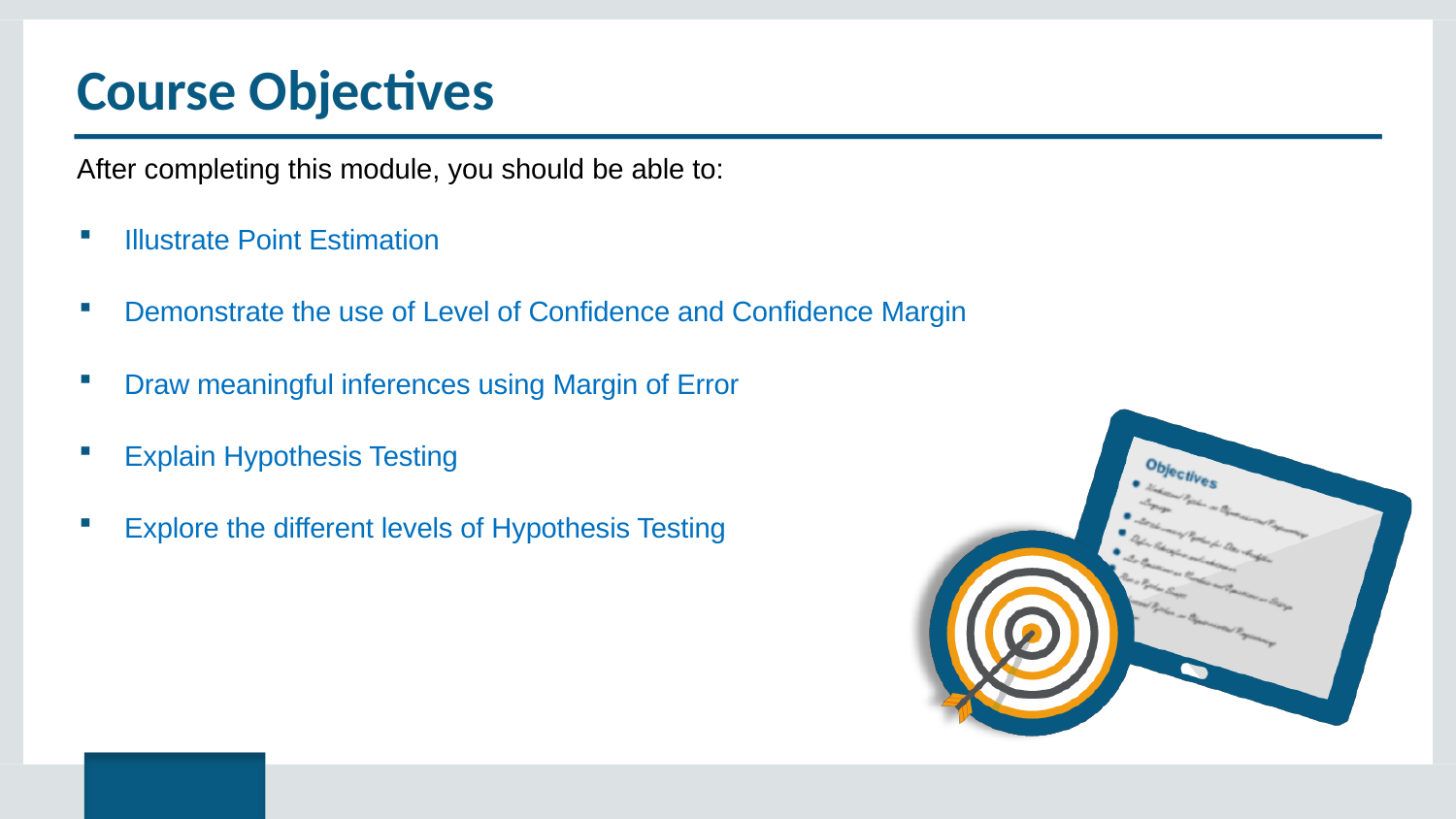

# Course Objectives

After completing this module, you should be able to:

Illustrate Point Estimation

Demonstrate the use of Level of Confidence and Confidence Margin

Draw meaningful inferences using Margin of Error

Explain Hypothesis Testing

Explore the different levels of Hypothesis Testing